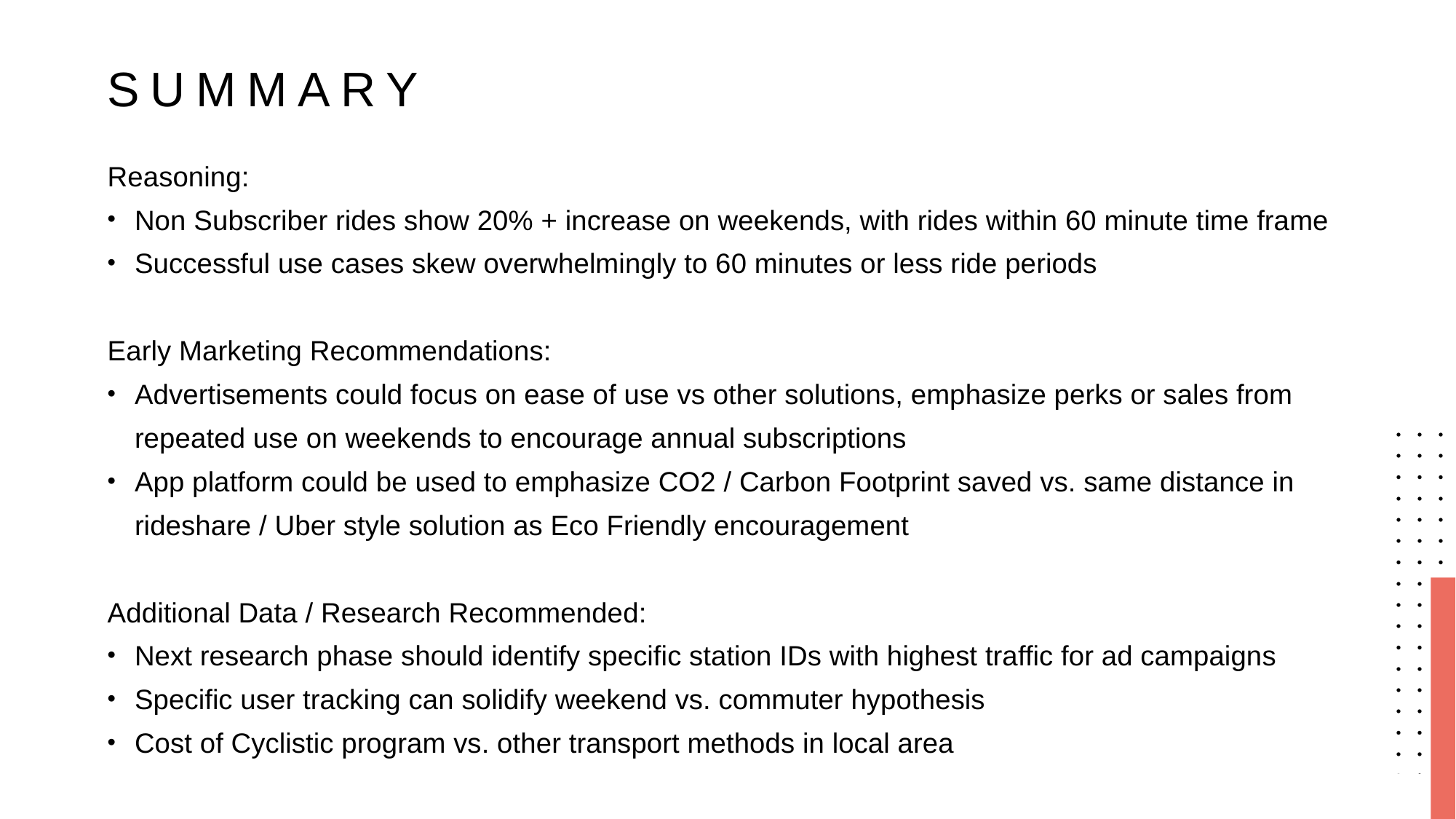

# Summary
Reasoning:
Non Subscriber rides show 20% + increase on weekends, with rides within 60 minute time frame
Successful use cases skew overwhelmingly to 60 minutes or less ride periods

Early Marketing Recommendations:
Advertisements could focus on ease of use vs other solutions, emphasize perks or sales from repeated use on weekends to encourage annual subscriptions
App platform could be used to emphasize CO2 / Carbon Footprint saved vs. same distance in rideshare / Uber style solution as Eco Friendly encouragement

Additional Data / Research Recommended:
Next research phase should identify specific station IDs with highest traffic for ad campaigns
Specific user tracking can solidify weekend vs. commuter hypothesis
Cost of Cyclistic program vs. other transport methods in local area